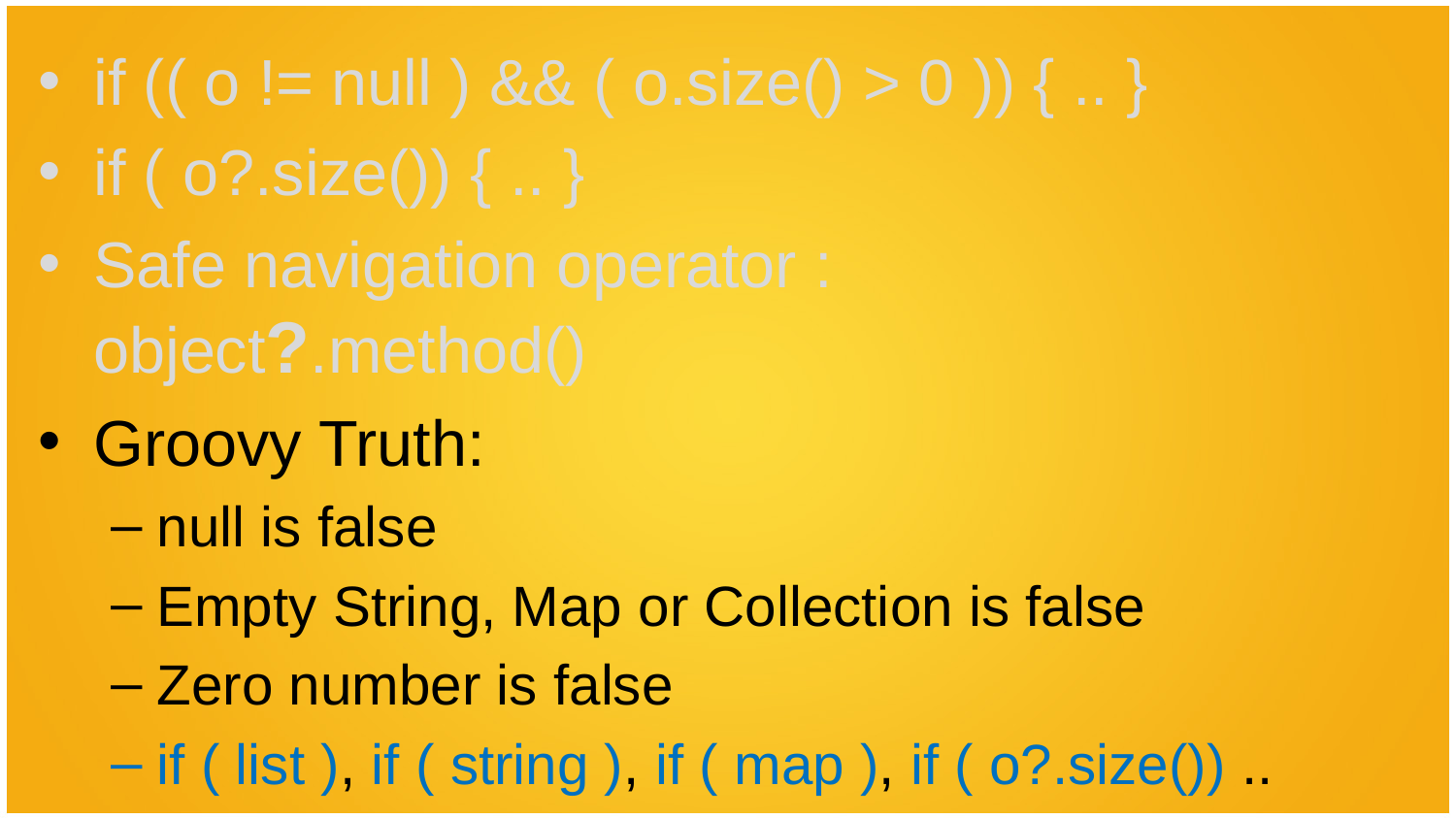

if (( o != null ) && ( o.size() > 0 )) { .. }
if ( o?.size()) { .. }
Safe navigation operator : object?.method()
Groovy Truth:
null is false
Empty String, Map or Collection is false
Zero number is false
if ( list ), if ( string ), if ( map ), if ( o?.size()) ..